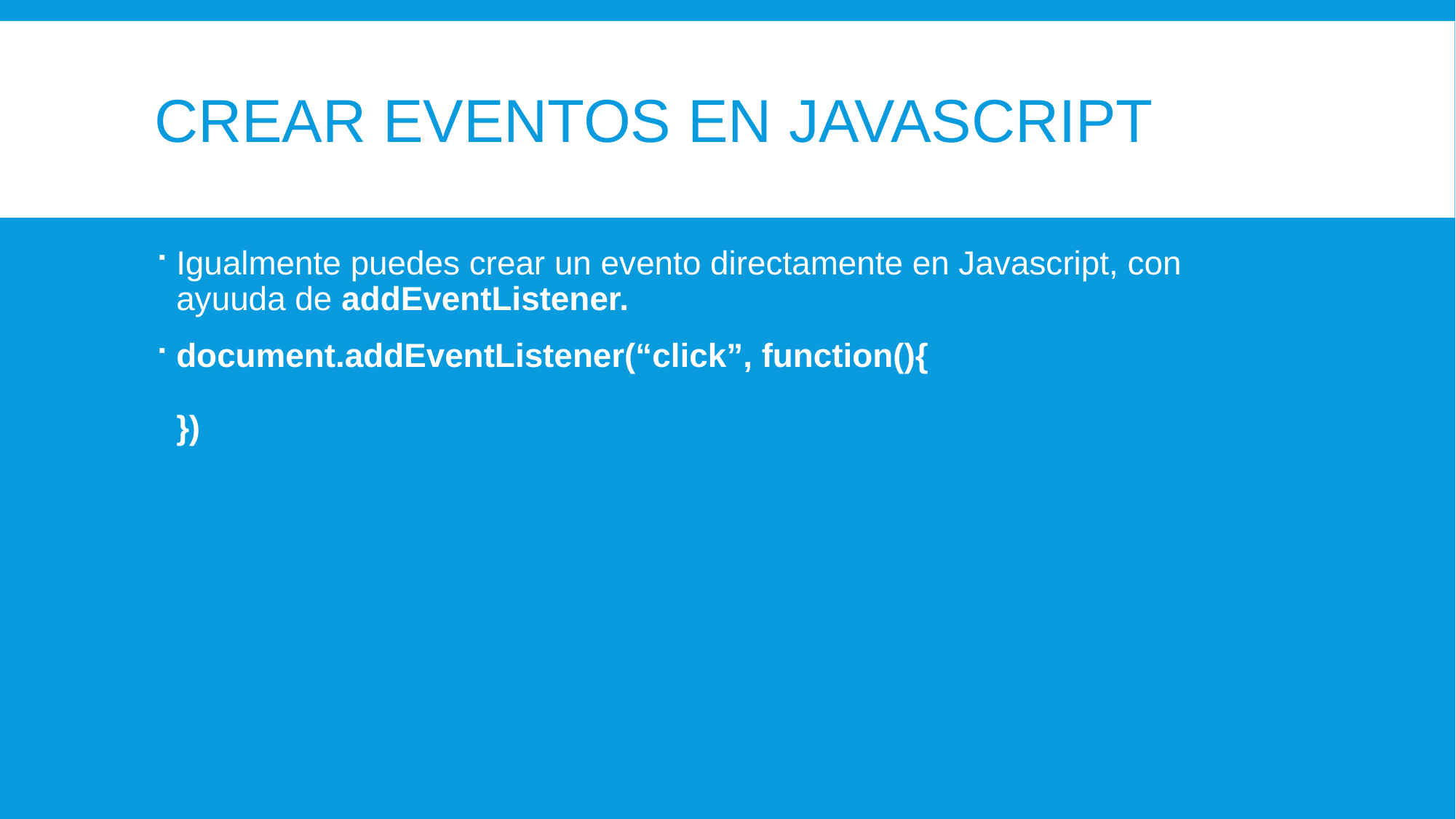

# Crear Eventos en javascript
Igualmente puedes crear un evento directamente en Javascript, con ayuuda de addEventListener.
document.addEventListener(“click”, function(){
})